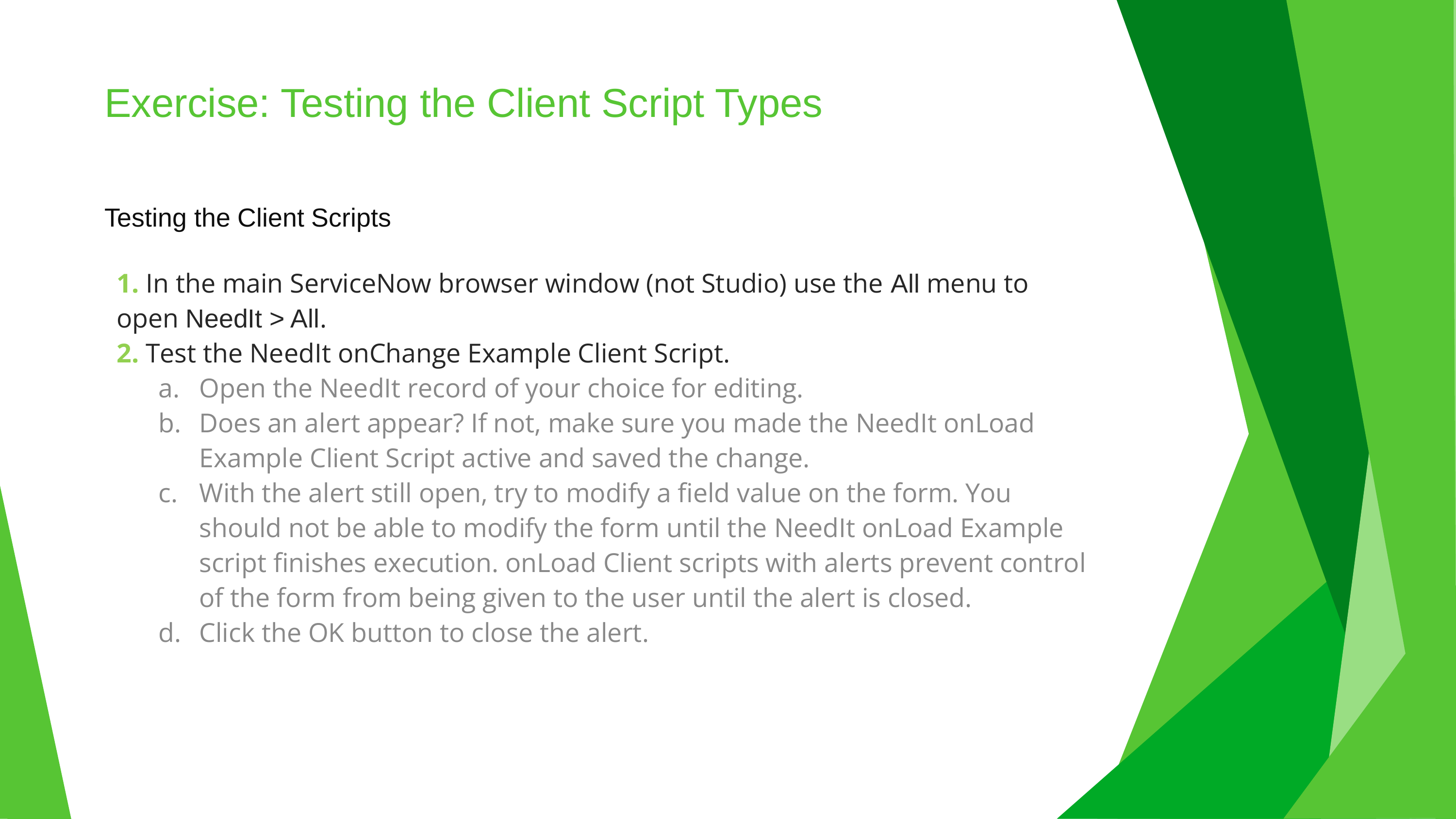

Exercise: Testing the Client Script Types
Testing the Client Scripts

1. In the main ServiceNow browser window (not Studio) use the All menu to open NeedIt > All.
2. Test the NeedIt onChange Example Client Script.
Open the NeedIt record of your choice for editing.
Does an alert appear? If not, make sure you made the NeedIt onLoad Example Client Script active and saved the change.
With the alert still open, try to modify a field value on the form. You should not be able to modify the form until the NeedIt onLoad Example script finishes execution. onLoad Client scripts with alerts prevent control of the form from being given to the user until the alert is closed.
Click the OK button to close the alert.